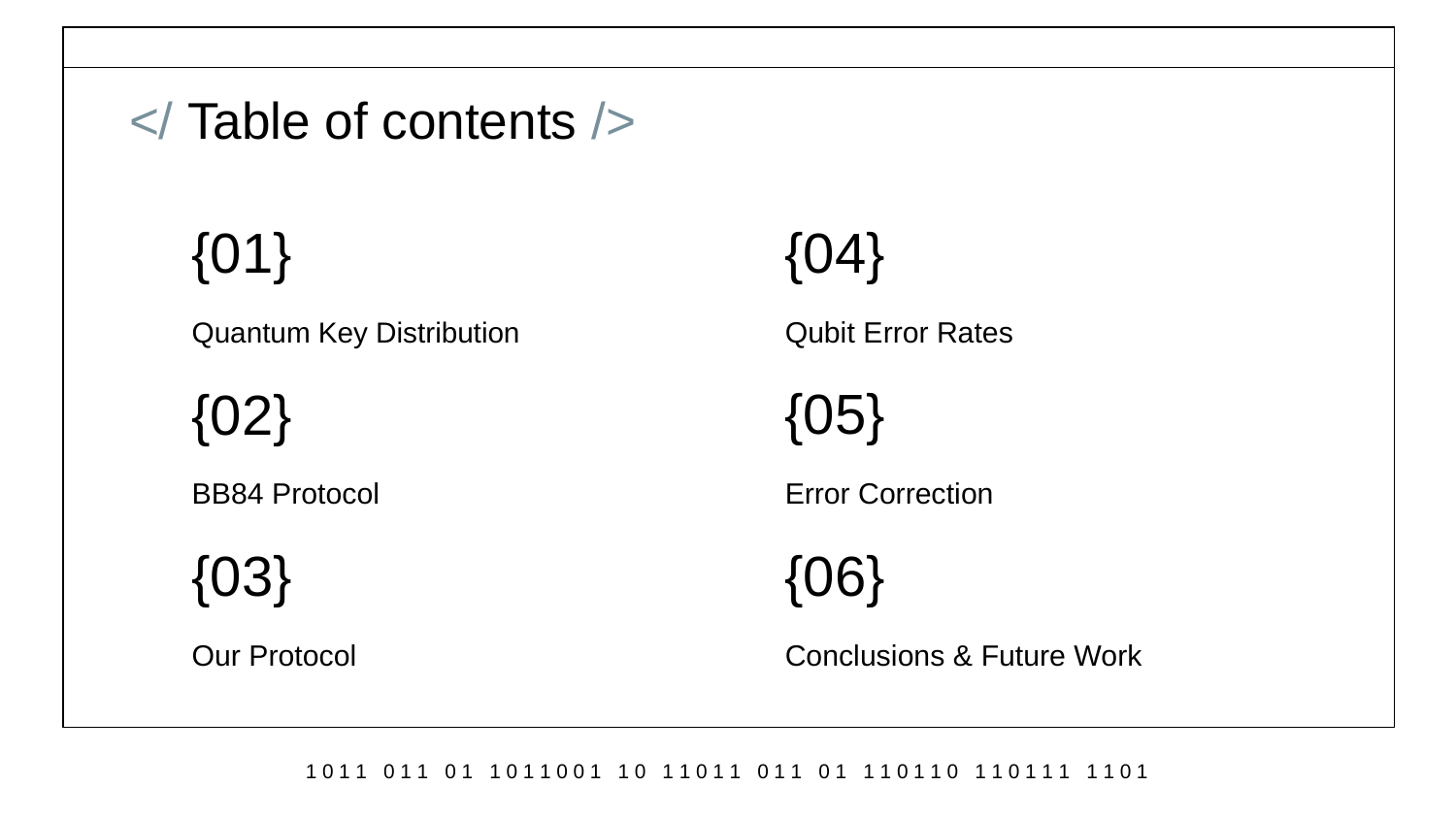

</ Table of contents />
{01}
{04}
Qubit Error Rates
# Quantum Key Distribution
{05}
{02}
Error Correction
BB84 Protocol
{06}
{03}
Conclusions & Future Work
Our Protocol